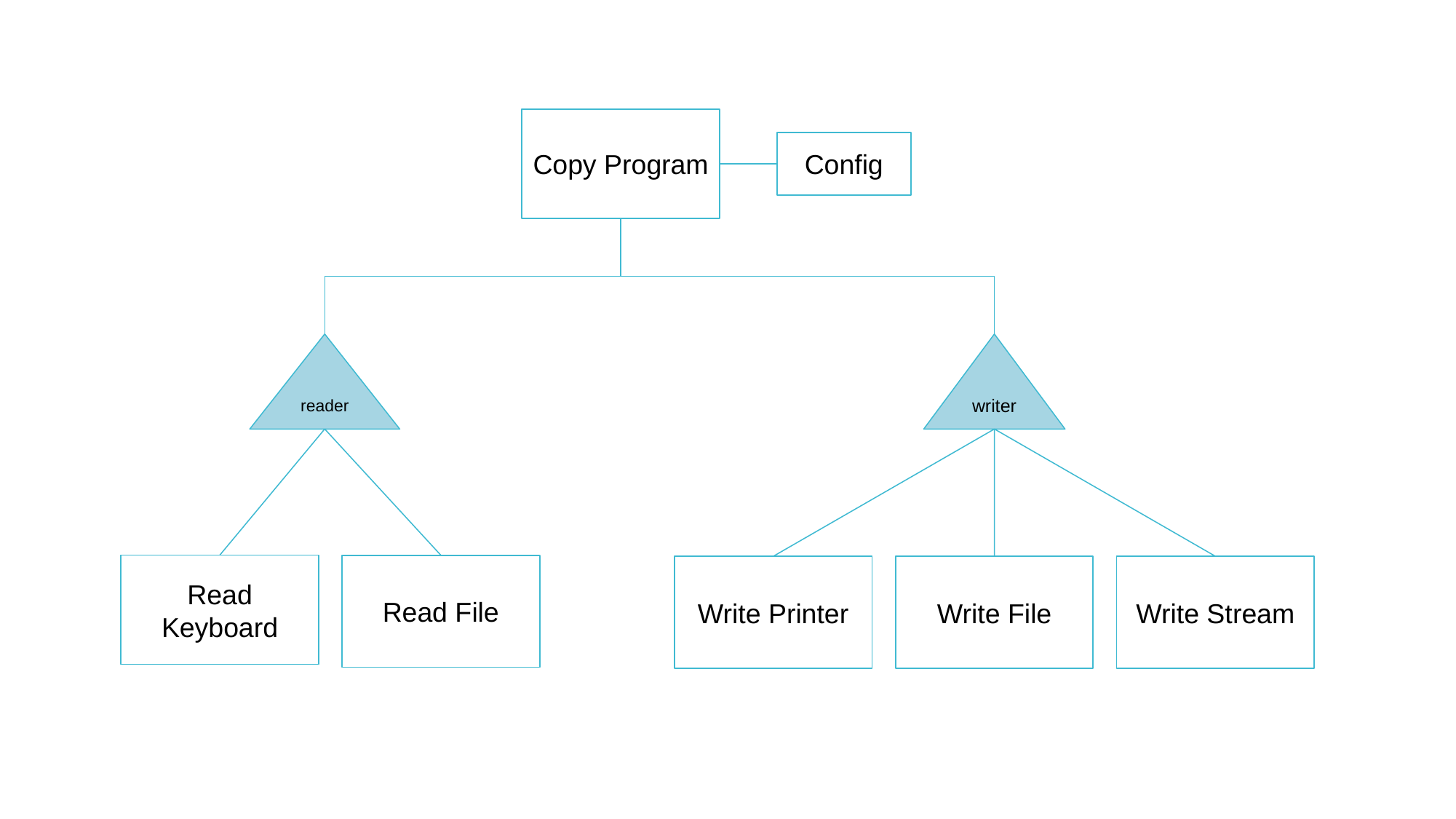

Copy Program
Config
writer
reader
Read Keyboard
Read File
Write File
Write Stream
Write Printer